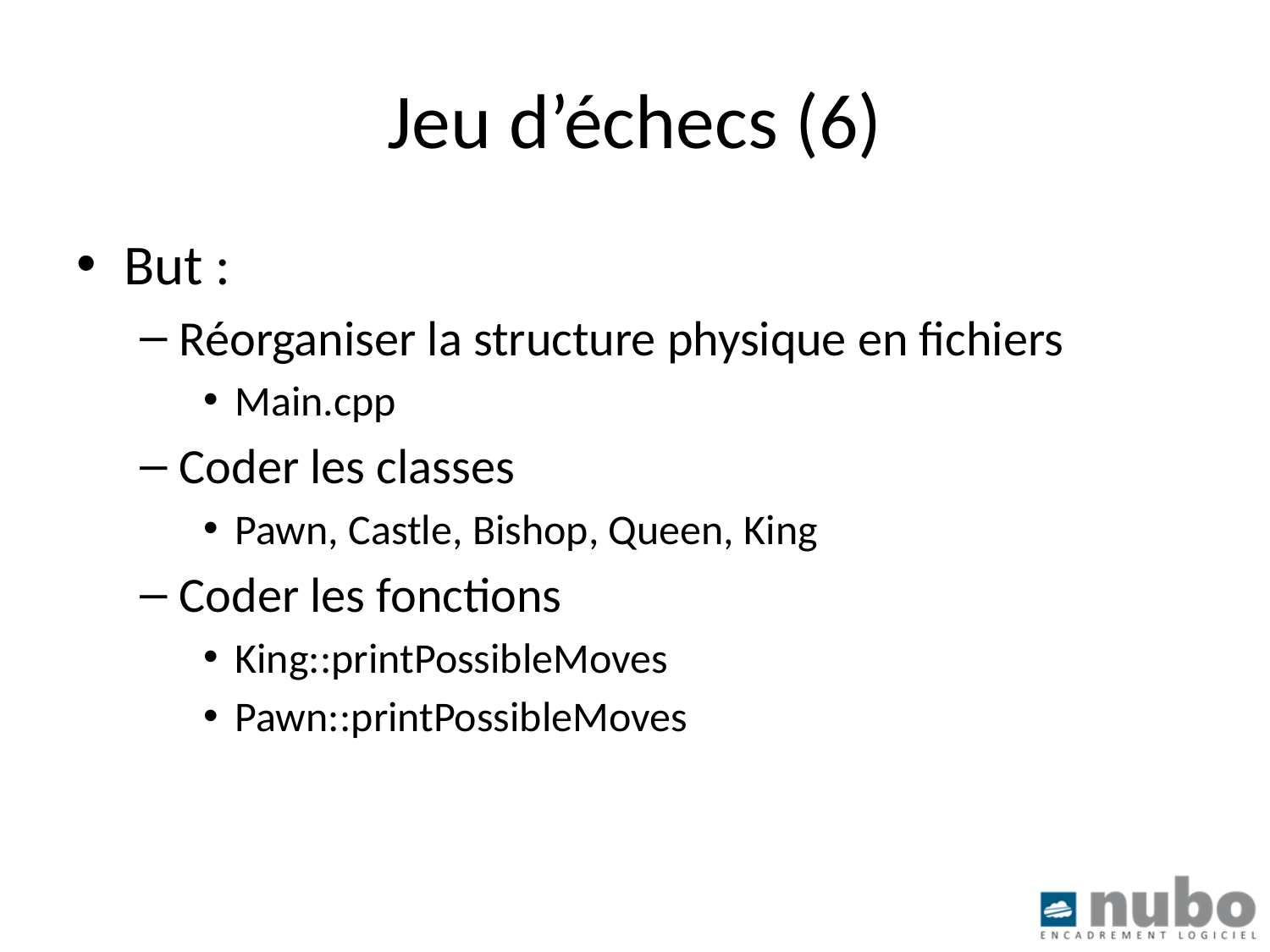

# Jeu d’échecs (6)
But :
Réorganiser la structure physique en fichiers
Main.cpp
Coder les classes
Pawn, Castle, Bishop, Queen, King
Coder les fonctions
King::printPossibleMoves
Pawn::printPossibleMoves